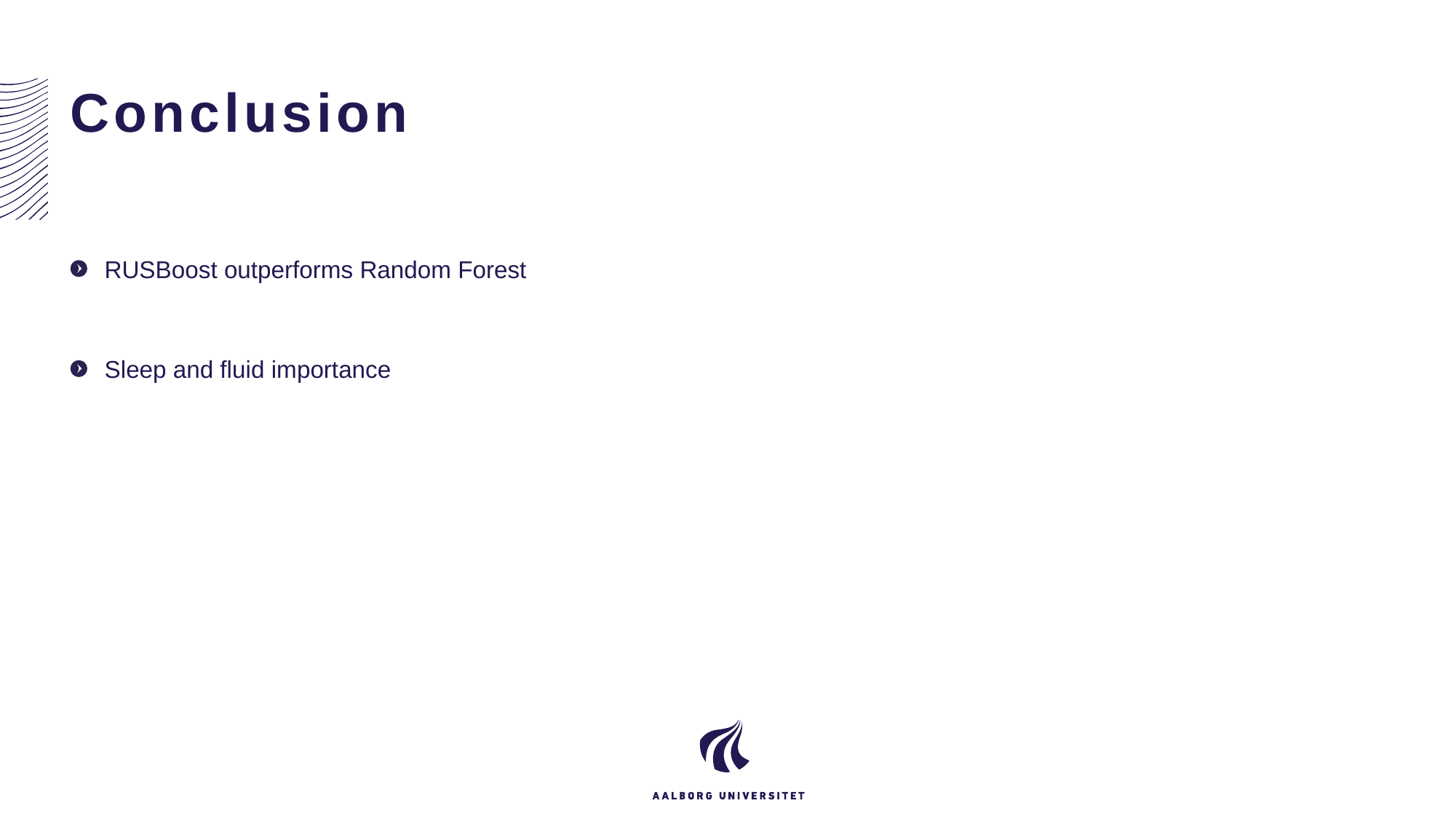

# Conclusion
RUSBoost outperforms Random Forest

Sleep and fluid importance